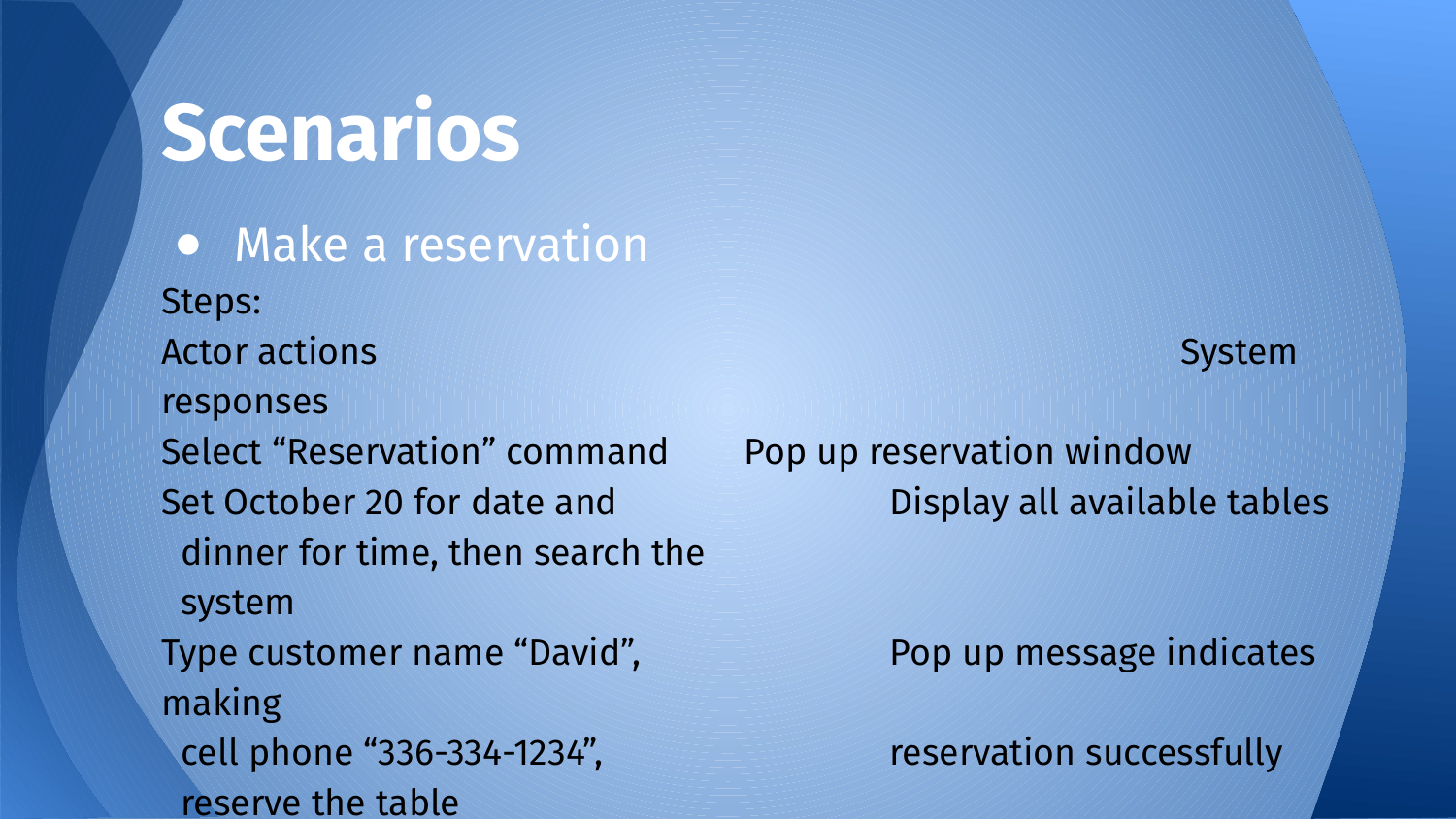

# Scenarios
Make a reservation
Steps:
Actor actions						System responses
Select “Reservation” command	Pop up reservation window
Set October 20 for date and 		Display all available tables
  dinner for time, then search the
  system
Type customer name “David”, 		Pop up message indicates making
  cell phone “336-334-1234”, 		reservation successfully
  reserve the table
Return to main window